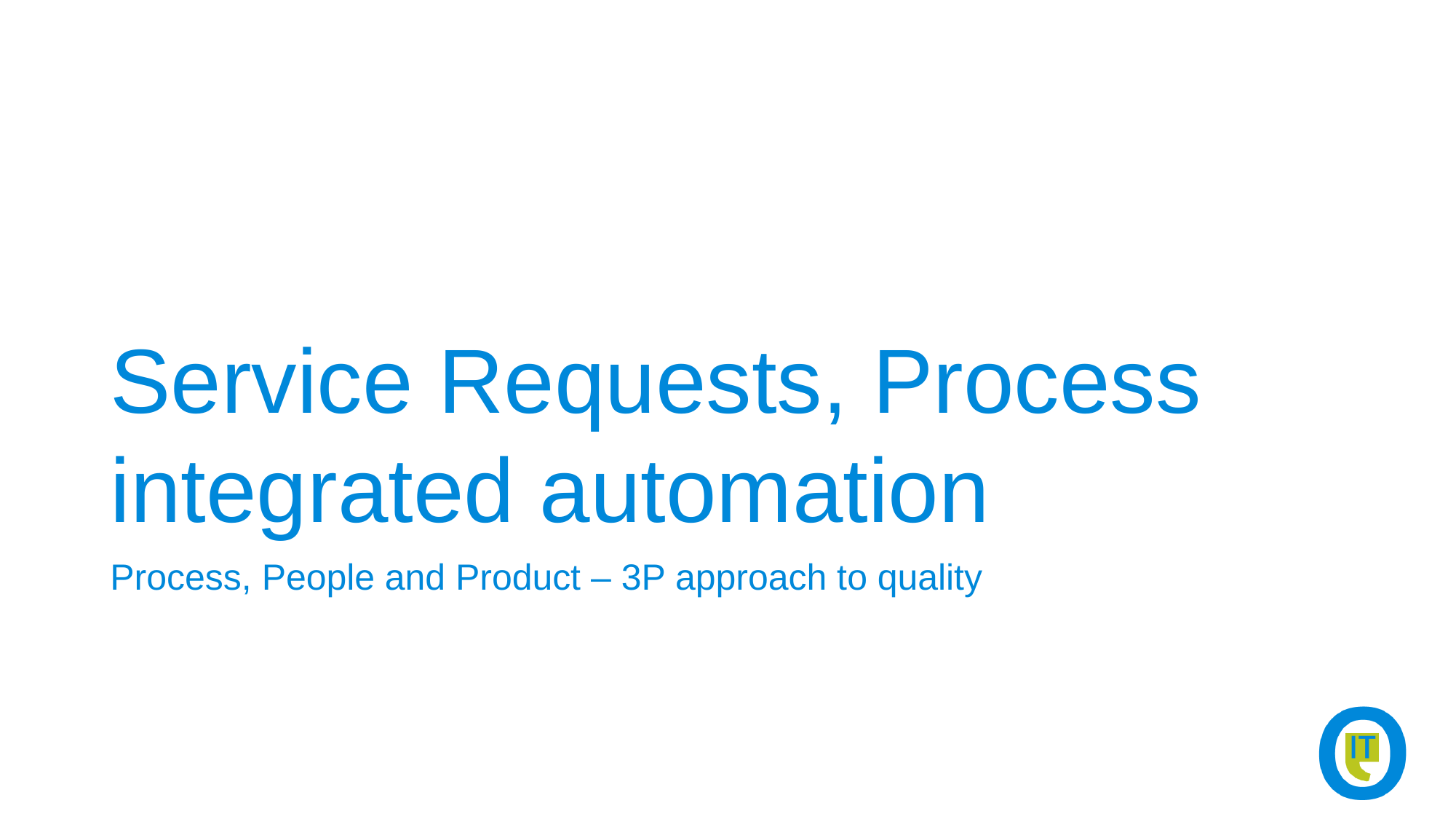

# Service Requests, Process integrated automation
Process, People and Product – 3P approach to quality